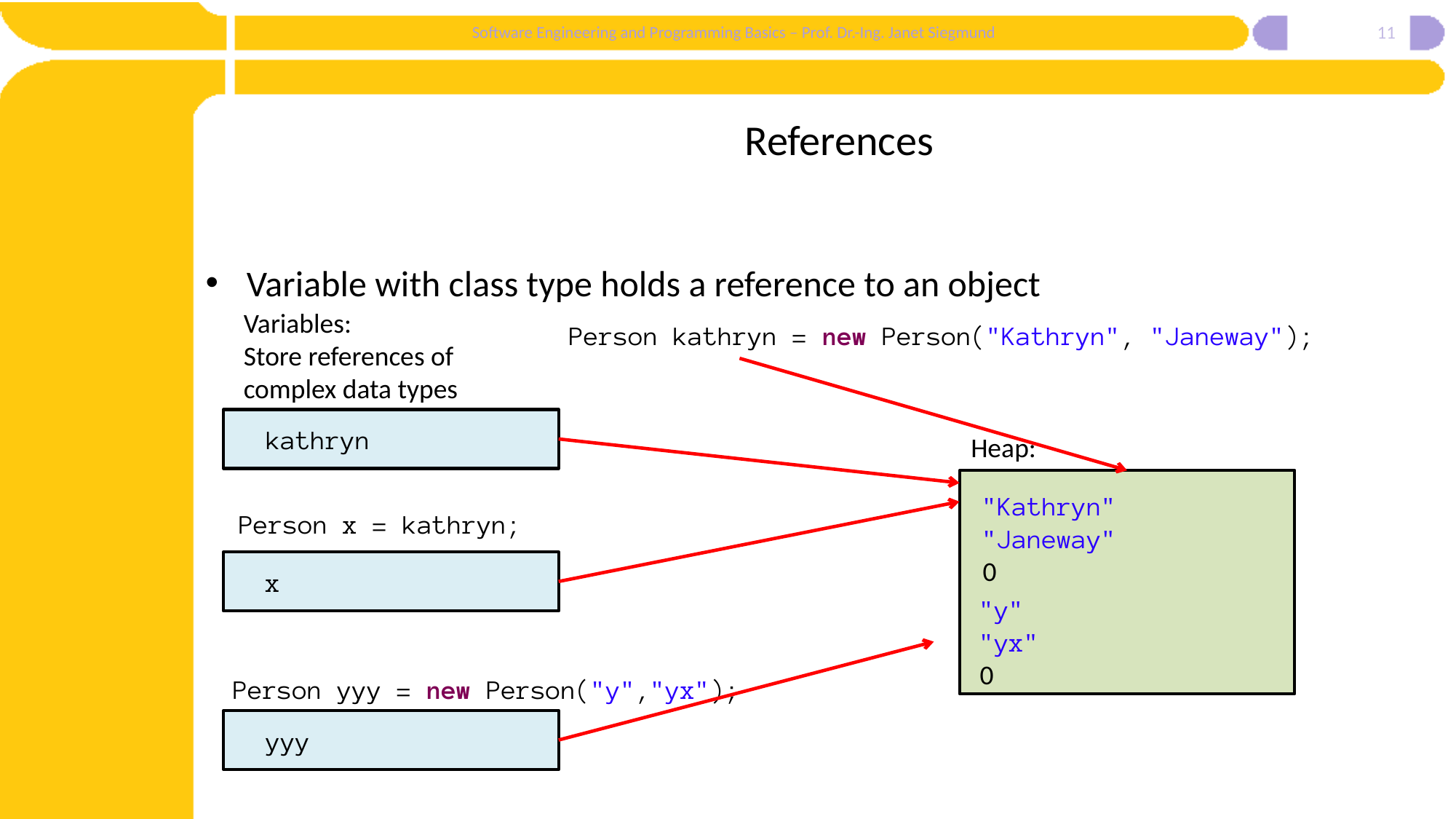

11
# References
Variable with class type holds a reference to an object

Variables:
Store references of
complex data types
Person kathryn = new Person("Kathryn", "Janeway");

kathryn
Heap:

"Kathryn"
"Janeway"
0
Person x = kathryn;

x
"y"
"yx"
0
Person yyy = new Person("y","yx");

yyy